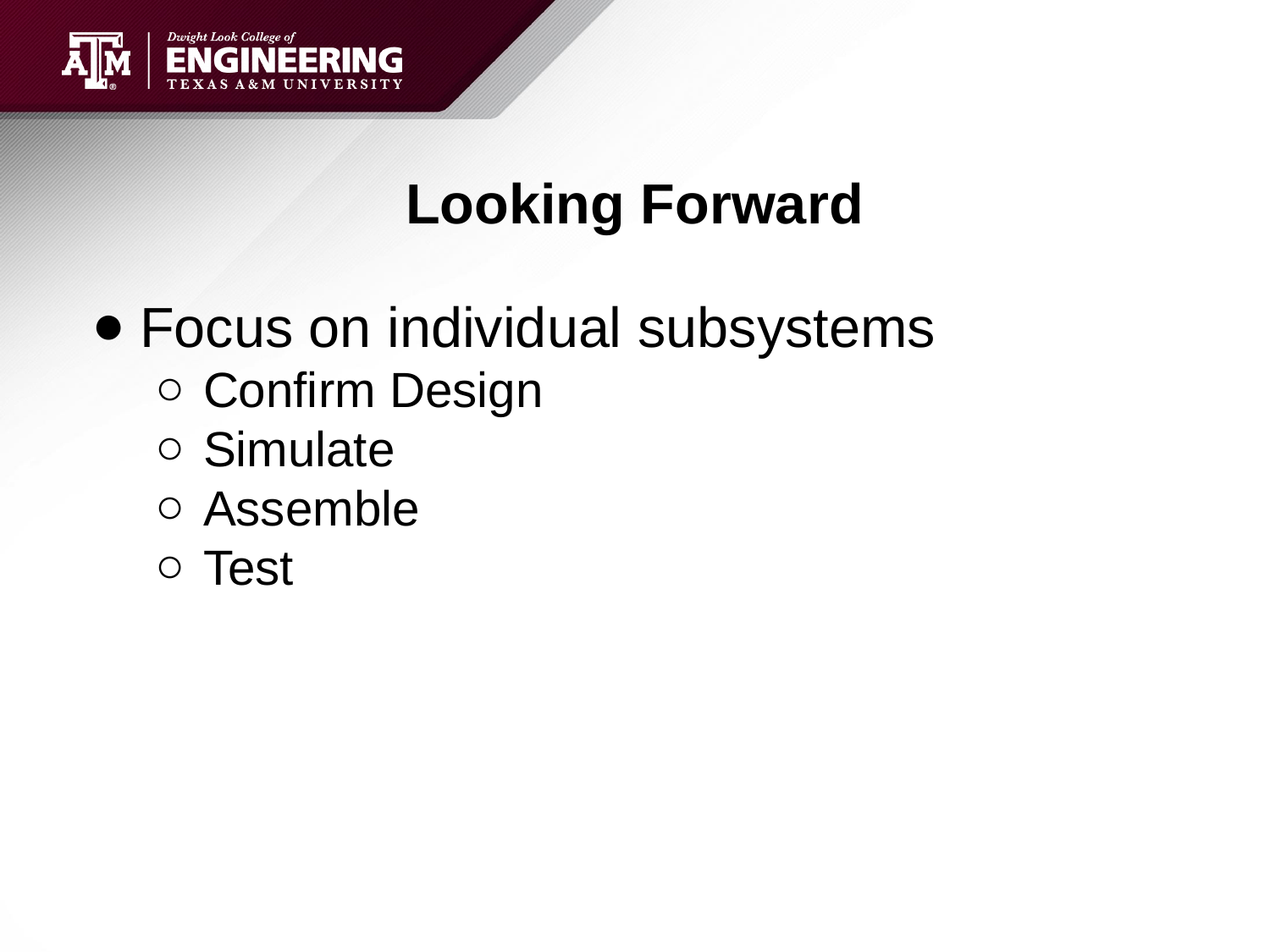

# Looking Forward
Focus on individual subsystems
Confirm Design
Simulate
Assemble
Test